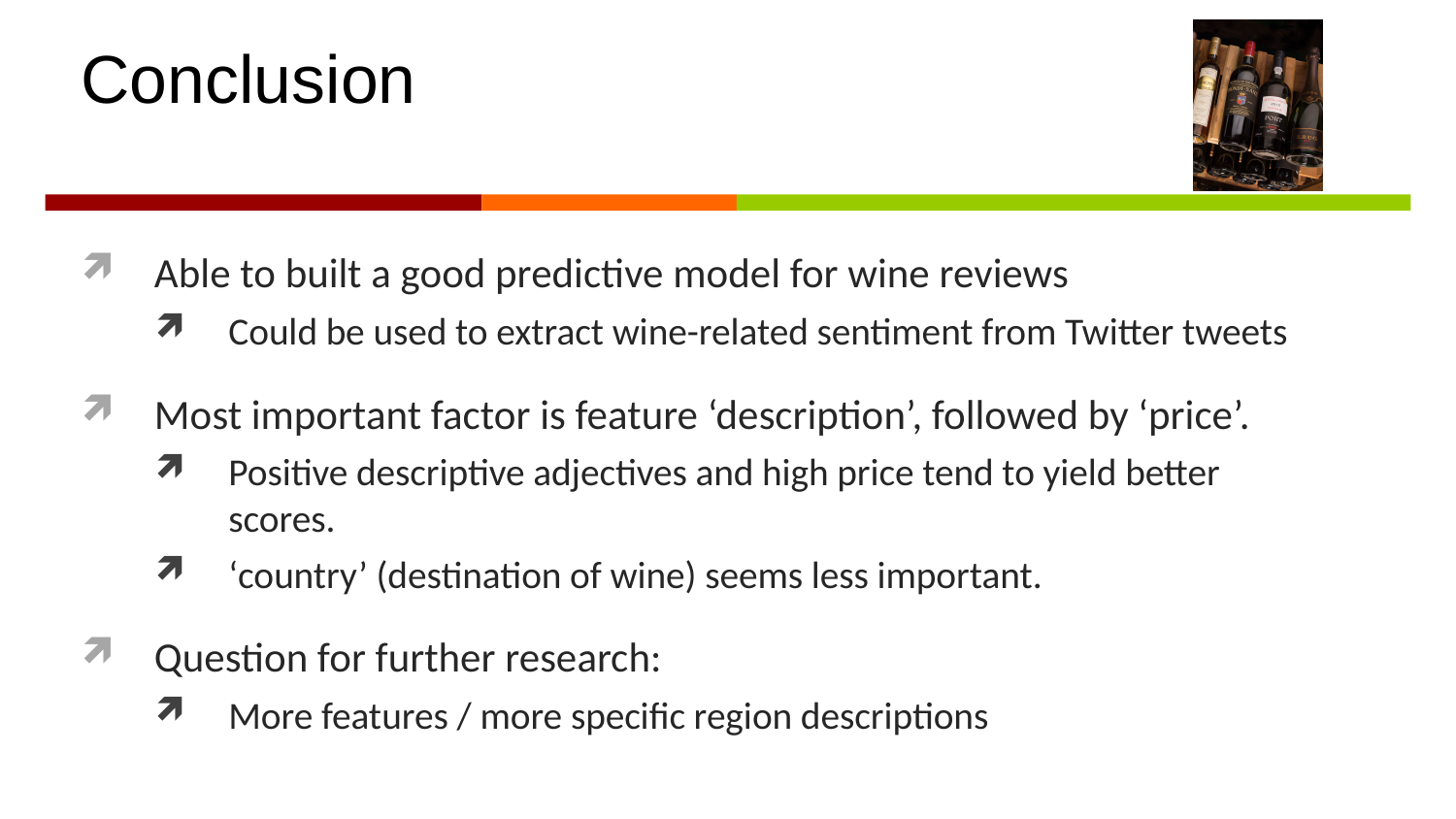

# Conclusion

Able to built a good predictive model for wine reviews
Could be used to extract wine-related sentiment from Twitter tweets
Most important factor is feature ‘description’, followed by ‘price’.
Positive descriptive adjectives and high price tend to yield better scores.
‘country’ (destination of wine) seems less important.
Question for further research:
More features / more specific region descriptions